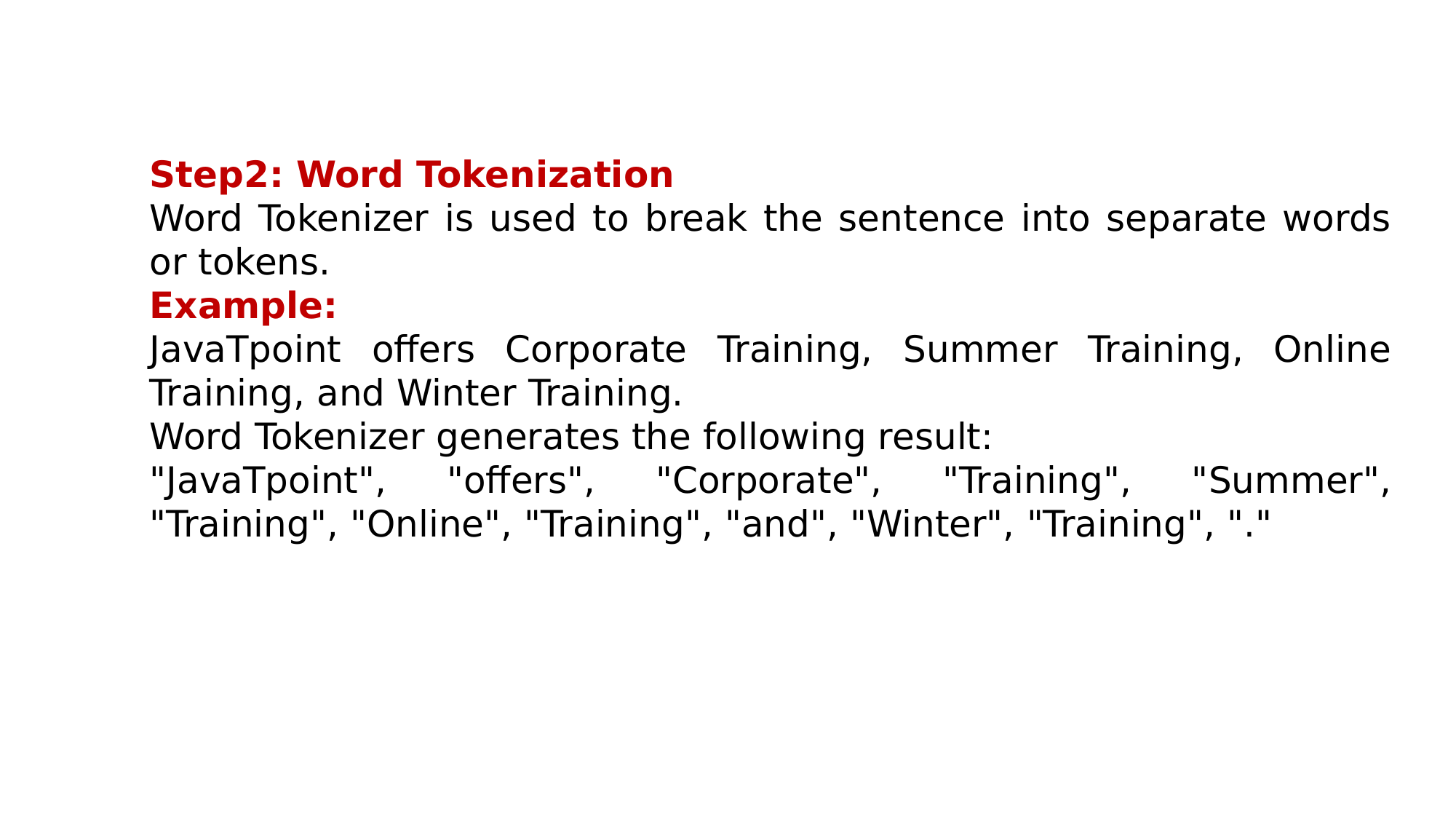

Step2: Word Tokenization
Word Tokenizer is used to break the sentence into separate words or tokens.
Example:
JavaTpoint offers Corporate Training, Summer Training, Online Training, and Winter Training.
Word Tokenizer generates the following result:
"JavaTpoint", "offers", "Corporate", "Training", "Summer", "Training", "Online", "Training", "and", "Winter", "Training", "."